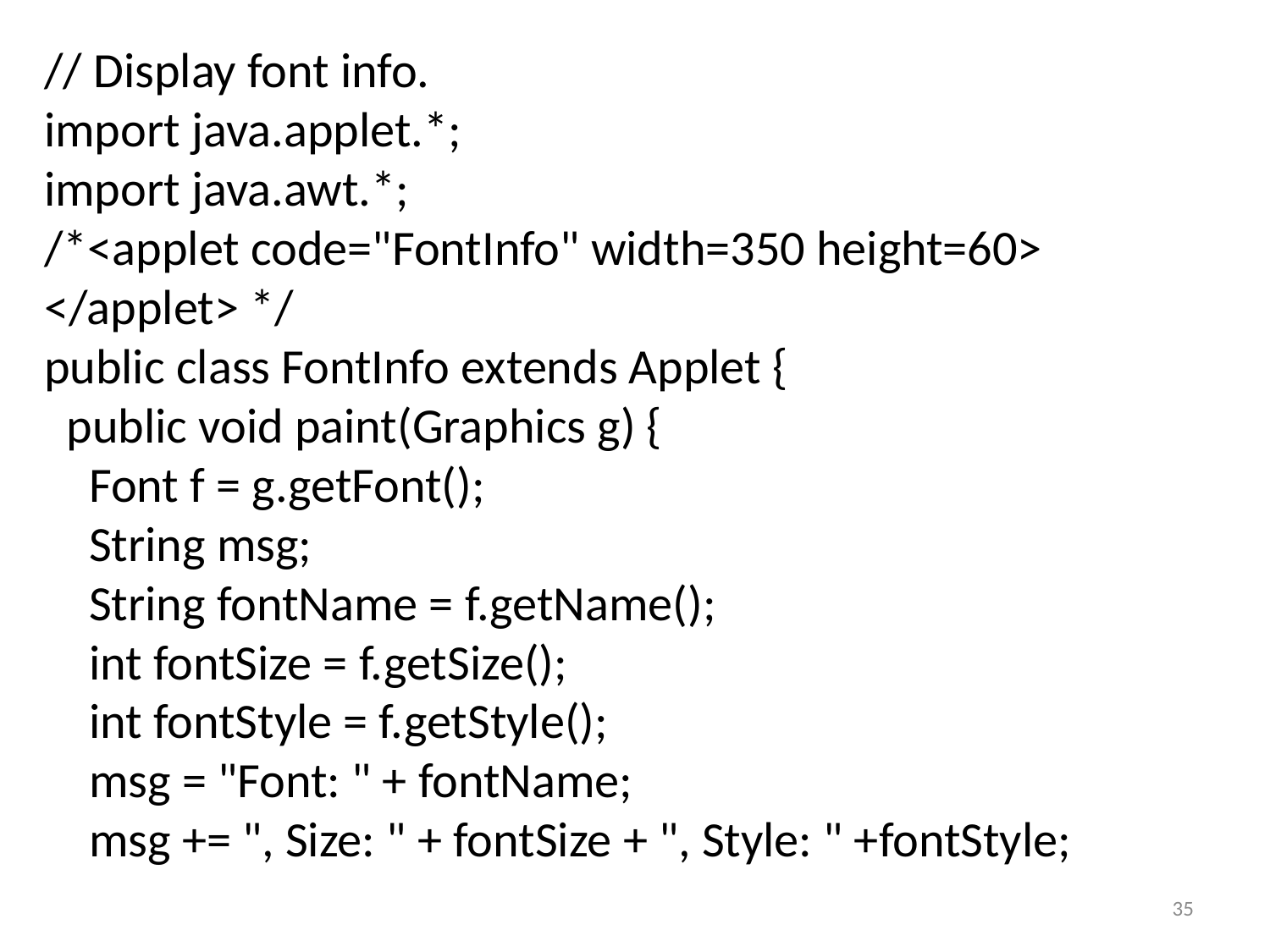

// Display font info.
import java.applet.*;
import java.awt.*;
/*<applet code="FontInfo" width=350 height=60>
</applet> */
public class FontInfo extends Applet {
  public void paint(Graphics g) {
    Font f = g.getFont();
    String msg;
    String fontName = f.getName();
    int fontSize = f.getSize();
    int fontStyle = f.getStyle();
    msg = "Font: " + fontName;
    msg += ", Size: " + fontSize + ", Style: " +fontStyle;

35